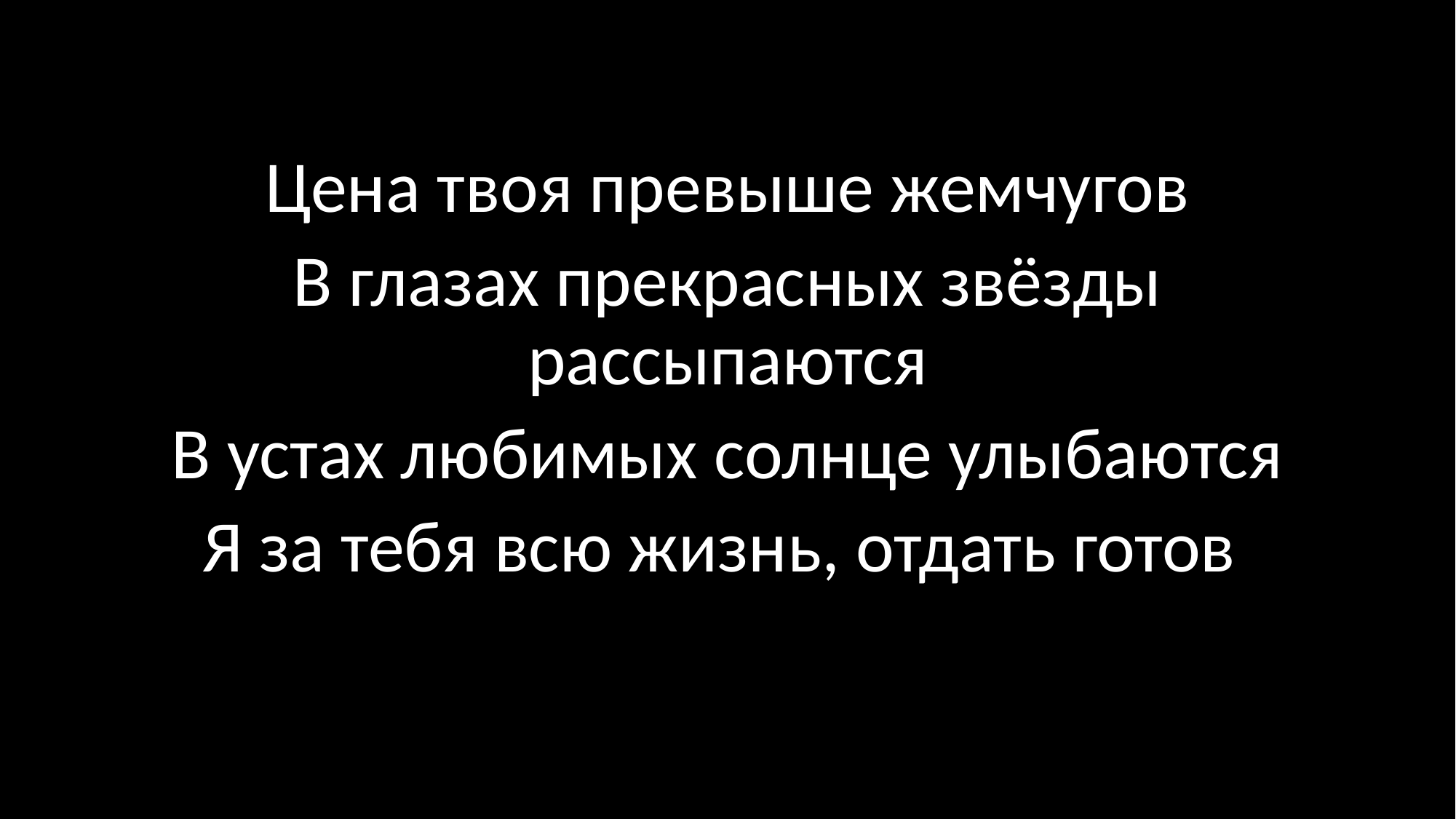

Цена твоя превыше жемчугов
В глазах прекрасных звёзды рассыпаются
В устах любимых солнце улыбаются
Я за тебя всю жизнь, отдать готов